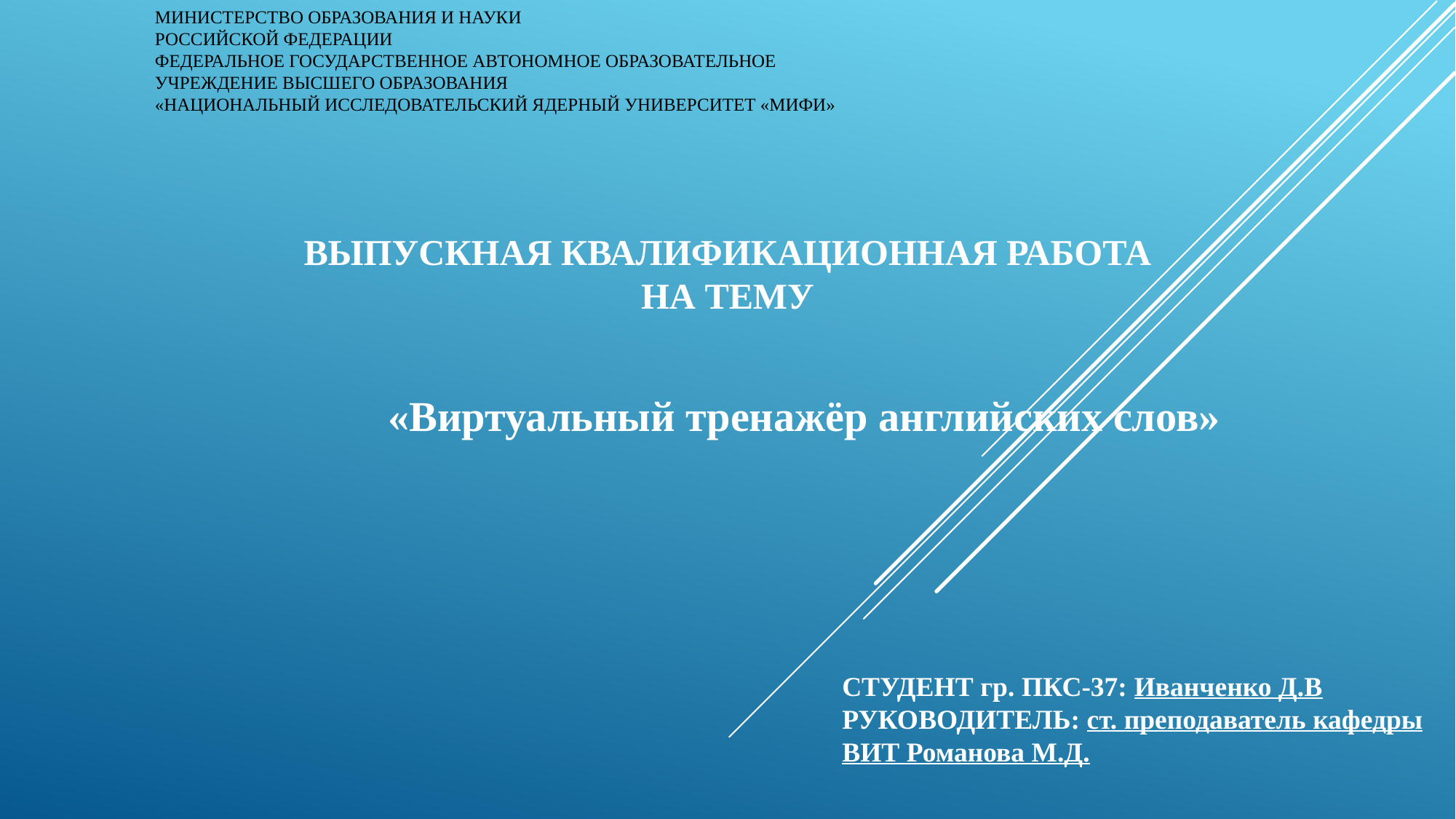

МИНИСТЕРСТВО ОБРАЗОВАНИЯ И НАУКИ
РОССИЙСКОЙ ФЕДЕРАЦИИ
ФЕДЕРАЛЬНОЕ ГОСУДАРСТВЕННОЕ АВТОНОМНОЕ ОБРАЗОВАТЕЛЬНОЕ
УЧРЕЖДЕНИЕ ВЫСШЕГО ОБРАЗОВАНИЯ
«НАЦИОНАЛЬНЫЙ ИССЛЕДОВАТЕЛЬСКИЙ ЯДЕРНЫЙ УНИВЕРСИТЕТ «МИФИ»

# ВЫПУСКНАЯ КВАЛИФИКАЦИОННАЯ РАБОТА на тему
«Виртуальный тренажёр английских слов»
СТУДЕНТ гр. ПКС-37: Иванченко Д.В
РУКОВОДИТЕЛЬ: ст. преподаватель кафедры ВИТ Романова М.Д.